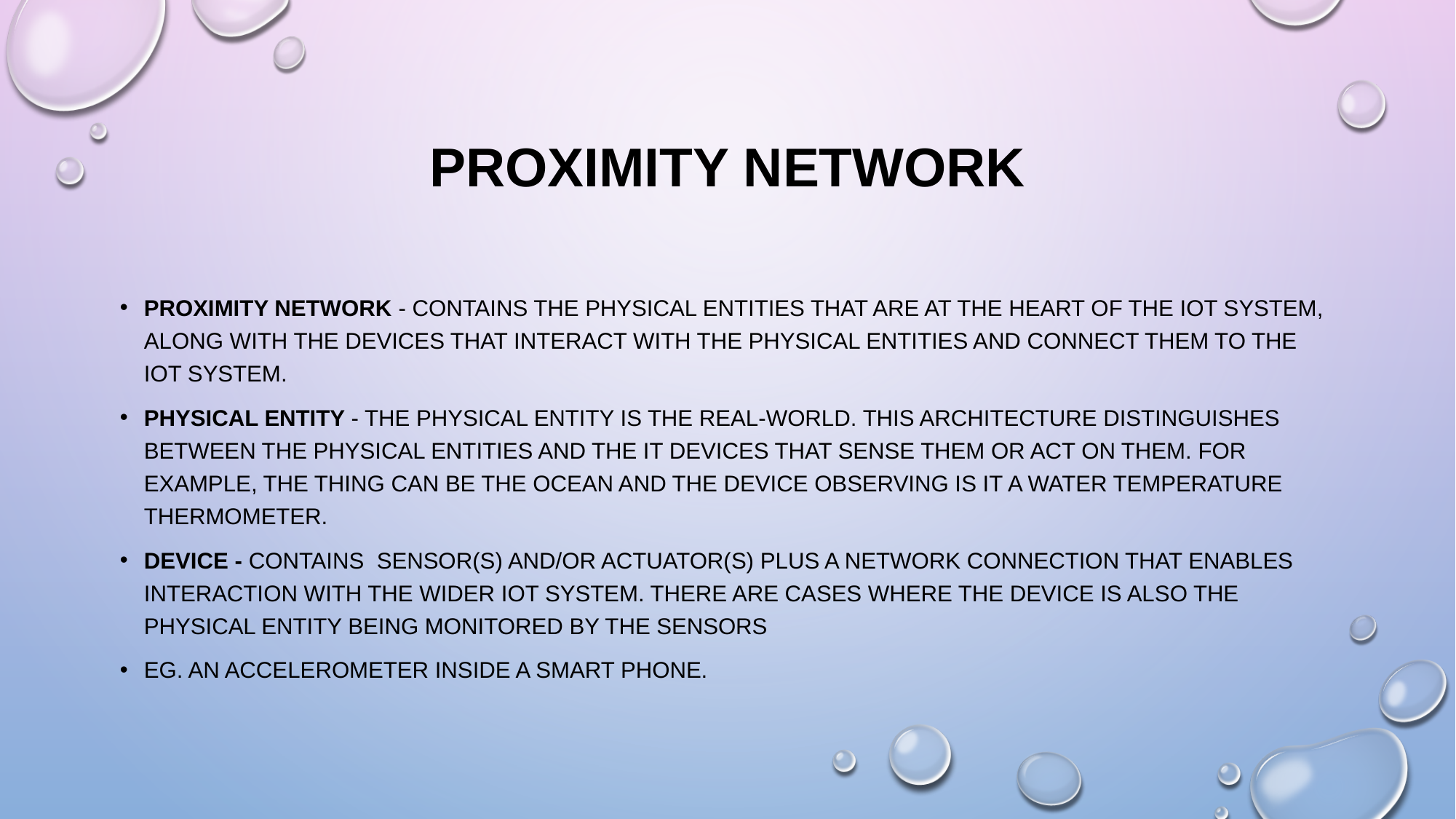

# Proximity Network
Proximity Network - contains the physical entities that are at the heart of the IoT system, along with the devices that interact with the physical entities and connect them to the IoT system.
Physical Entity - the physical entity is the real-world. This architecture distinguishes between the physical entities and the IT devices that sense them or act on them. For example, the thing can be the ocean and the device observing is it a water temperature thermometer.
Device - contains  sensor(s) and/or actuator(s) plus a network connection that enables interaction with the wider IoT system. There are cases where the device is also the physical entity being monitored by the sensors
eg. an accelerometer inside a smart phone.